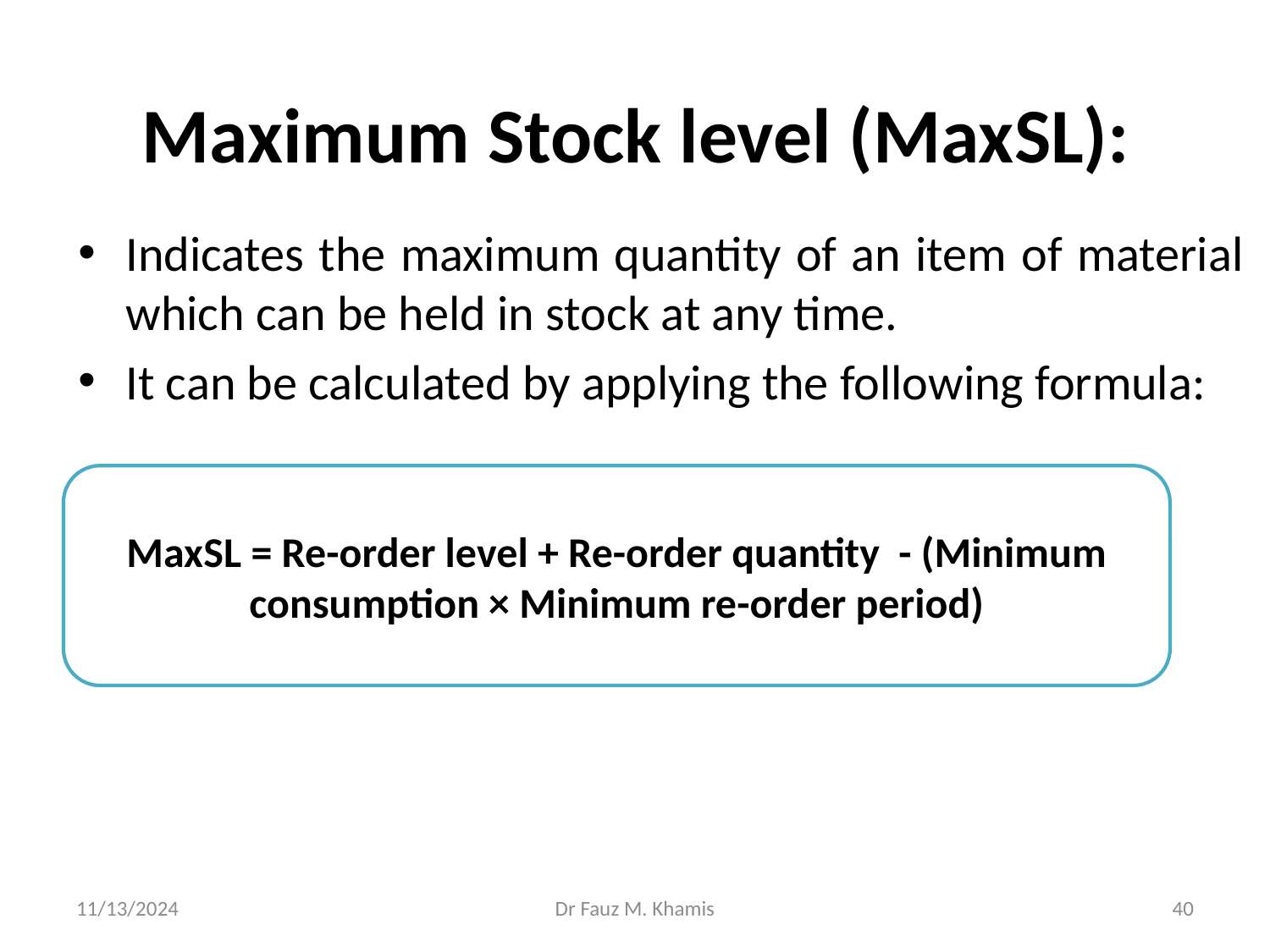

# Maximum Stock level (MaxSL):
Indicates the maximum quantity of an item of material which can be held in stock at any time.
It can be calculated by applying the following formula:

MaxSL = Re-order level + Re-order quantity  - (Minimum consumption × Minimum re-order period)
11/13/2024
Dr Fauz M. Khamis
40